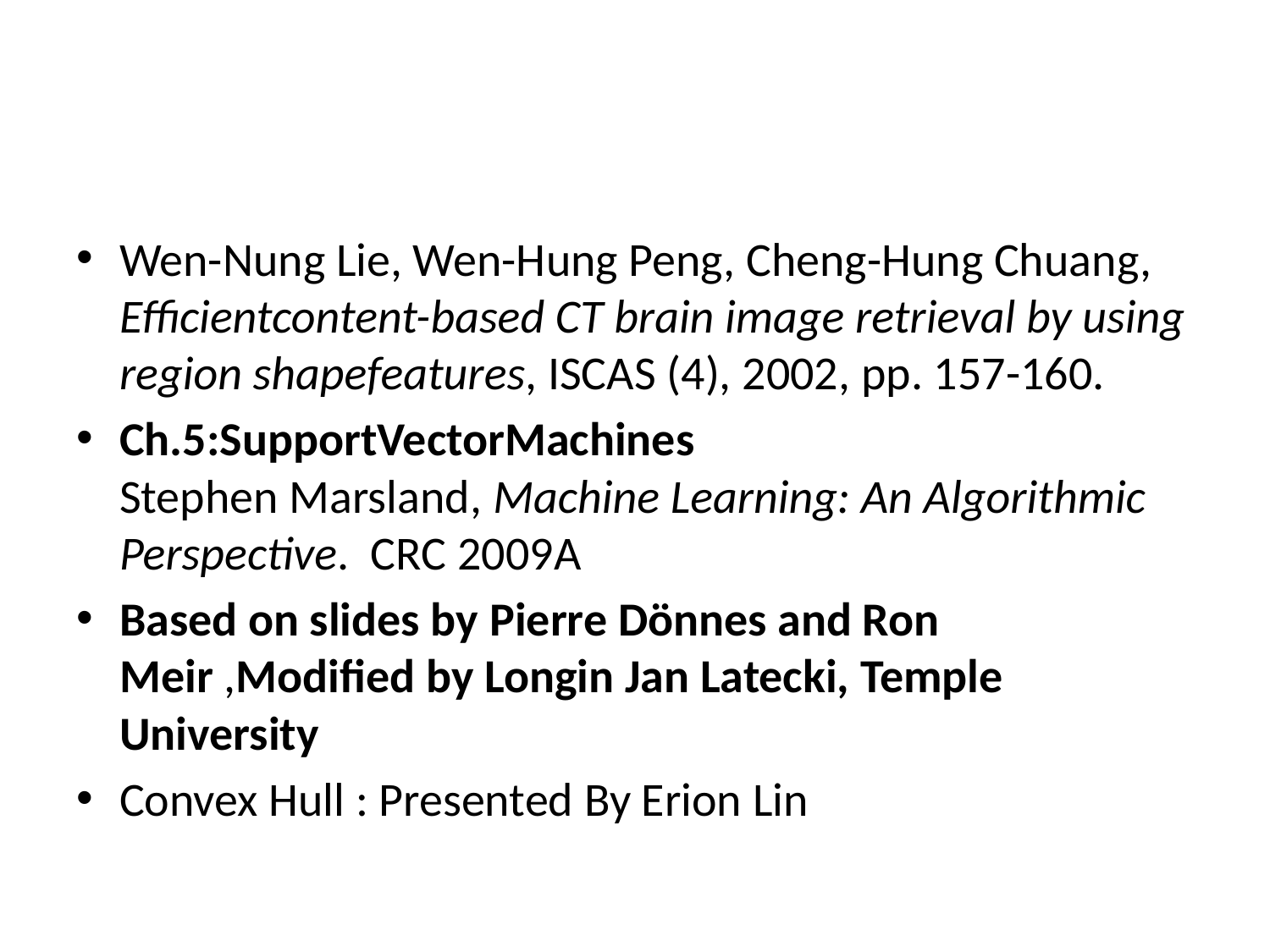

Wen-Nung Lie, Wen-Hung Peng, Cheng-Hung Chuang, Efficientcontent-based CT brain image retrieval by using region shapefeatures, ISCAS (4), 2002, pp. 157-160.
Ch.5:SupportVectorMachines
Stephen Marsland, Machine Learning: An Algorithmic Perspective.  CRC 2009A
Based on slides by Pierre Dönnes and Ron Meir ,Modified by Longin Jan Latecki, Temple University
Convex Hull : Presented By Erion Lin